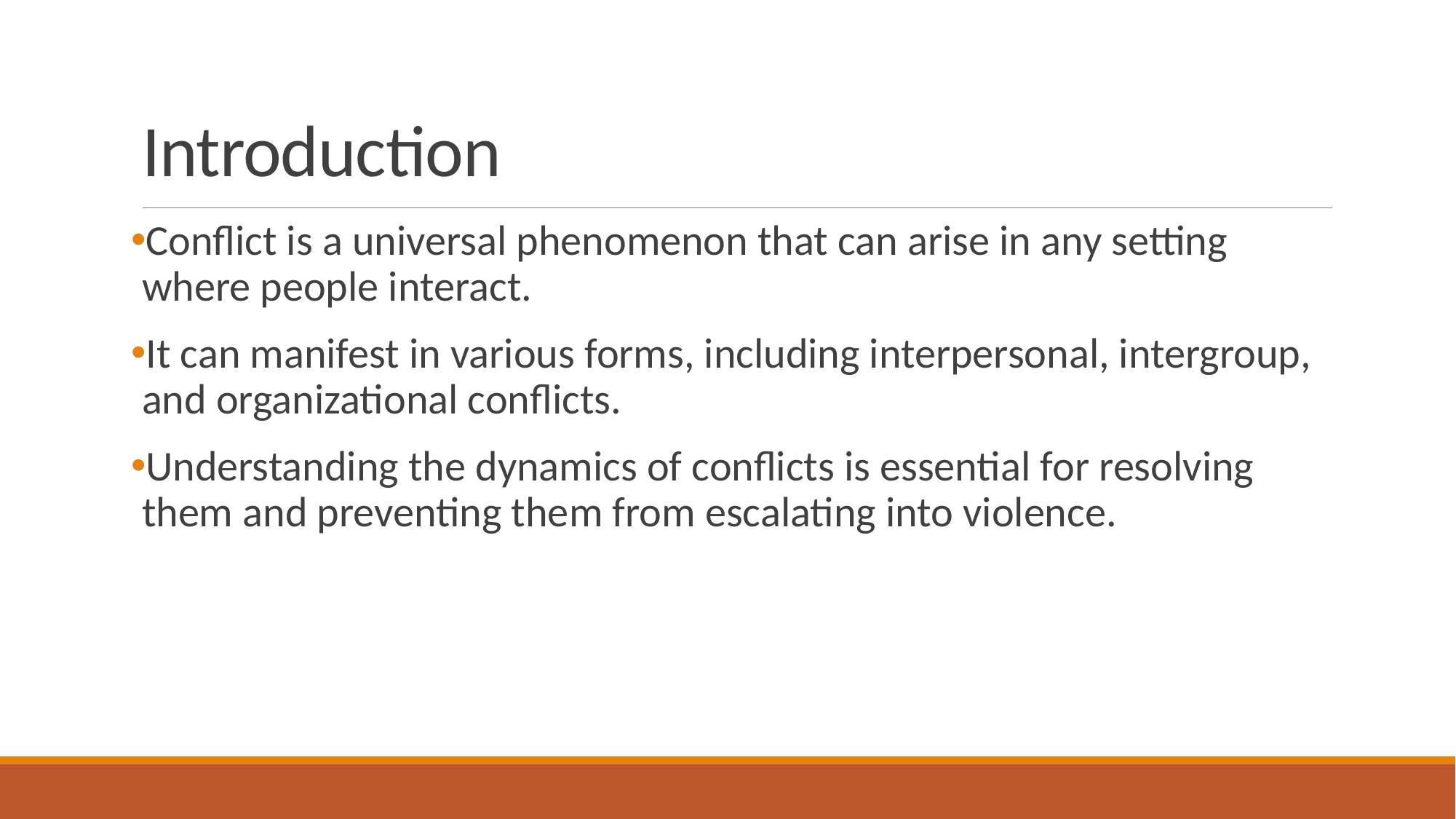

# Introduction
Conflict is a universal phenomenon that can arise in any setting where people interact.
It can manifest in various forms, including interpersonal, intergroup, and organizational conflicts.
Understanding the dynamics of conflicts is essential for resolving them and preventing them from escalating into violence.